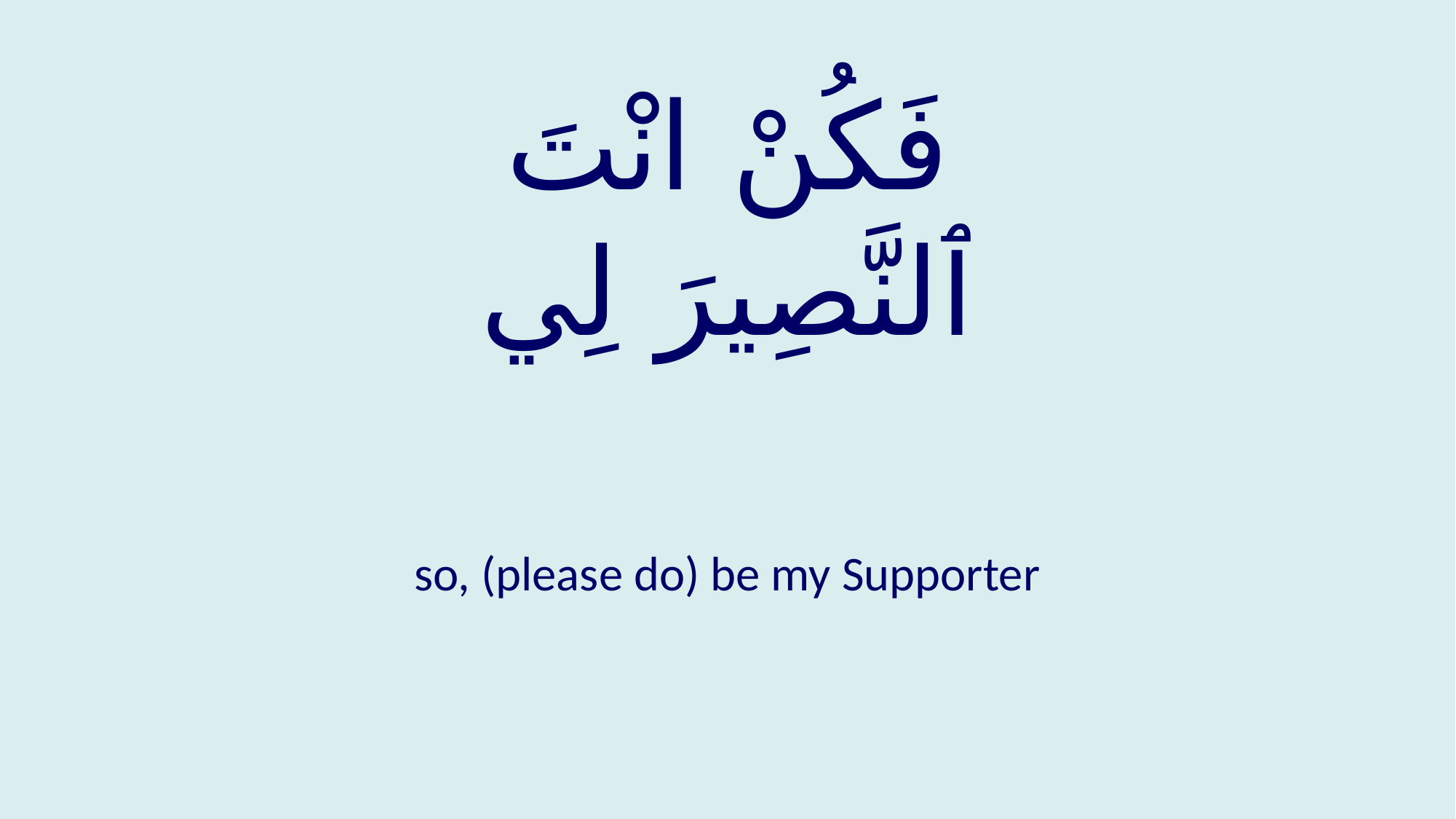

# فَكُنْ انْتَ ٱلنَّصِيرَ لِي
so, (please do) be my Supporter